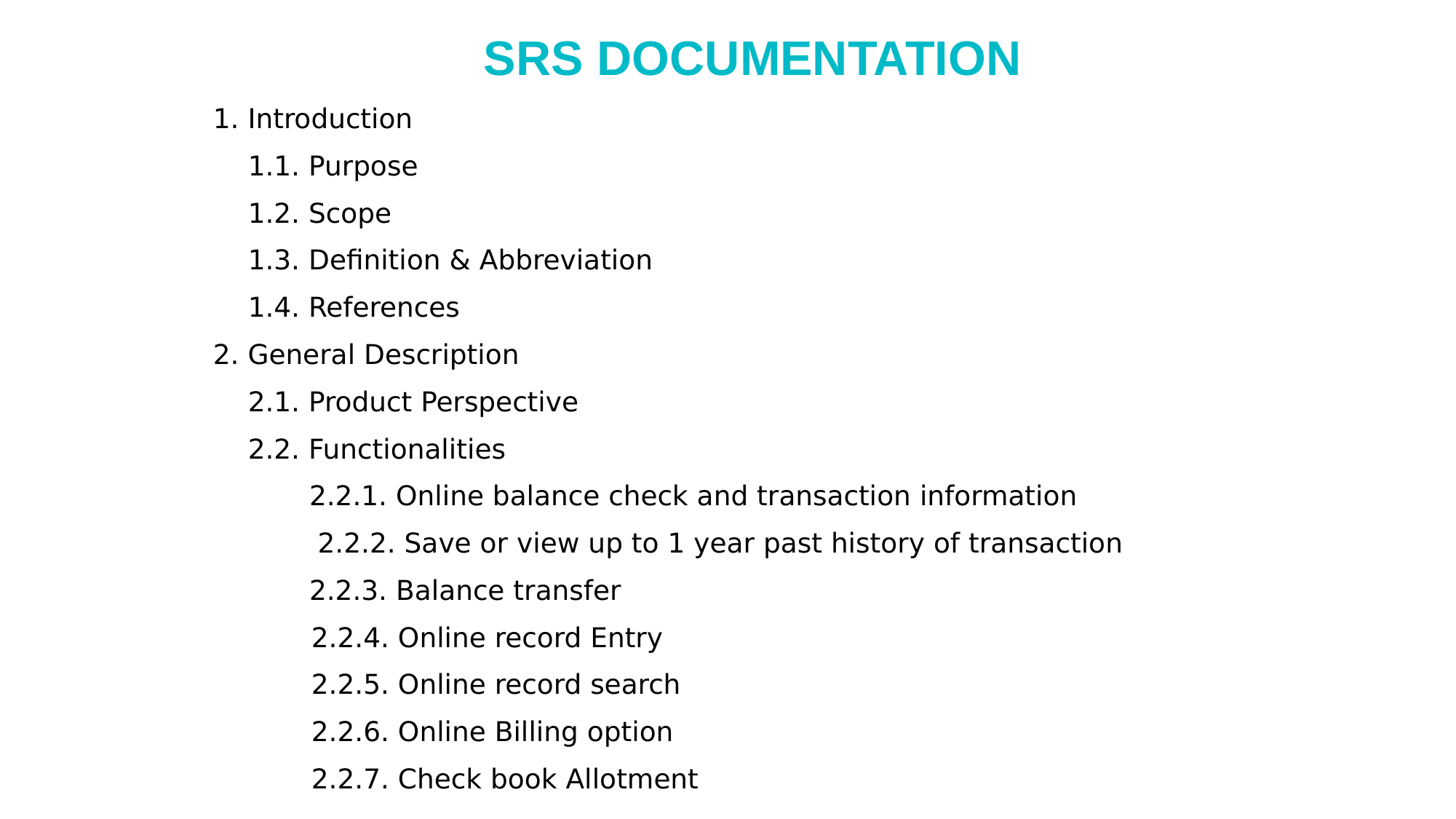

SRS DOCUMENTATION
1. Introduction
    1.1. Purpose
    1.2. Scope
    1.3. Definition & Abbreviation
    1.4. References
2. General Description
    2.1. Product Perspective
    2.2. Functionalities
           2.2.1. Online balance check and transaction information
                         2.2.2. Save or view up to 1 year past history of transaction
           2.2.3. Balance transfer
     2.2.4. Online record Entry
     2.2.5. Online record search
     2.2.6. Online Billing option
     2.2.7. Check book Allotment